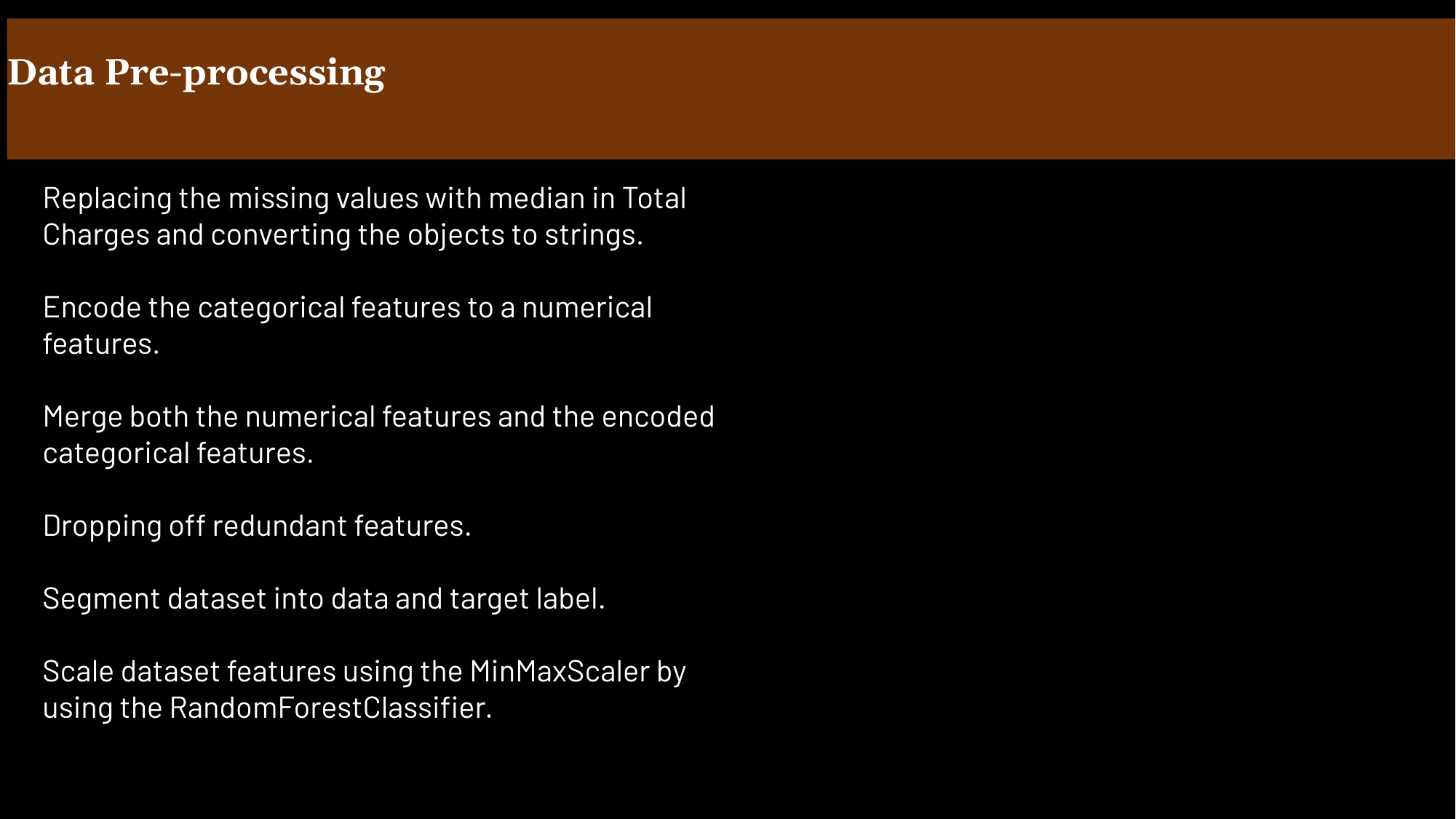

# Data Pre-processing
Replacing the missing values with median in Total Charges and converting the objects to strings.

Encode the categorical features to a numerical features.

Merge both the numerical features and the encoded categorical features.

Dropping off redundant features.

Segment dataset into data and target label.

Scale dataset features using the MinMaxScaler by using the RandomForestClassifier.